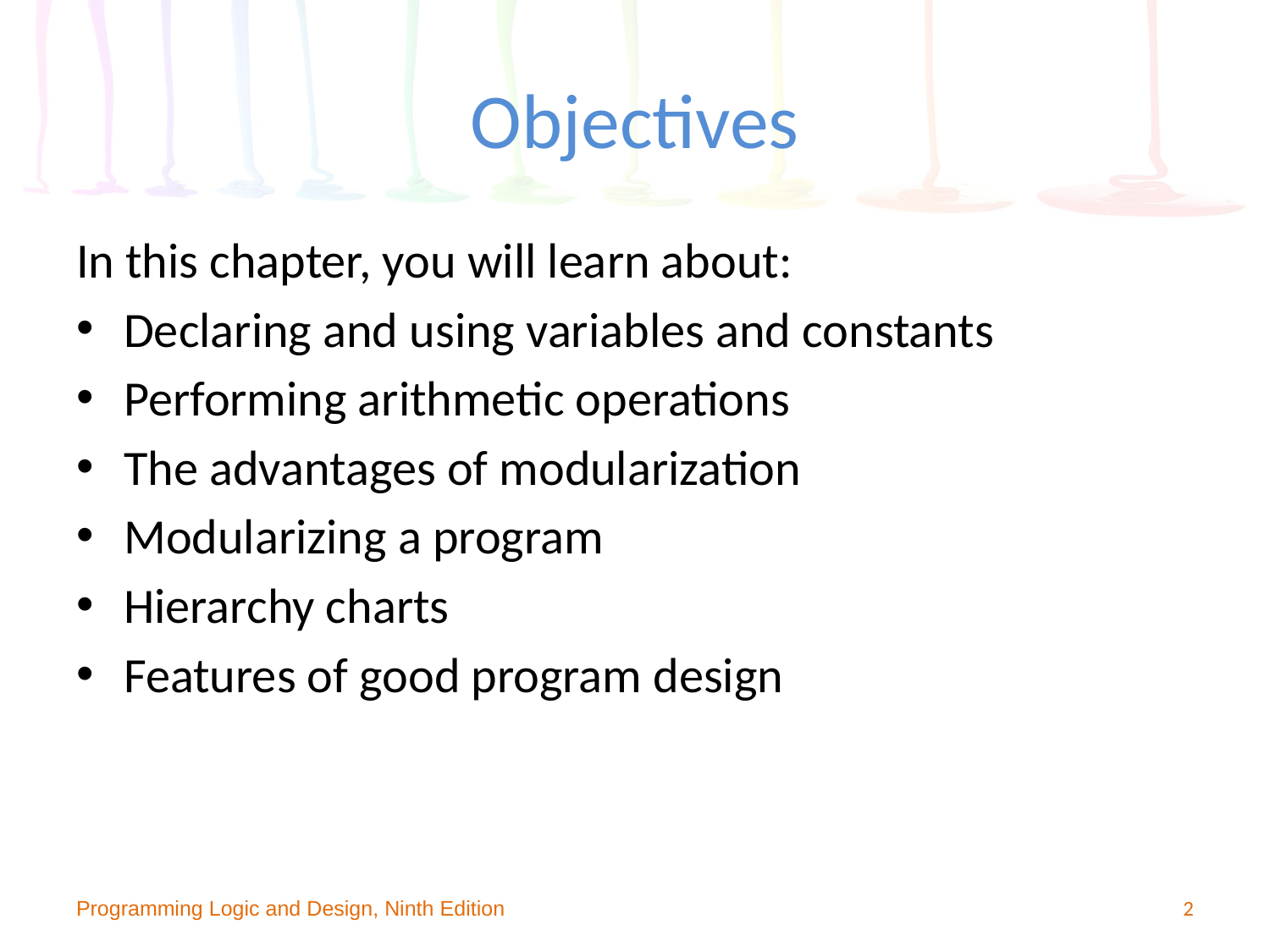

# Objectives
In this chapter, you will learn about:
Declaring and using variables and constants
Performing arithmetic operations
The advantages of modularization
Modularizing a program
Hierarchy charts
Features of good program design
Programming Logic and Design, Ninth Edition
2